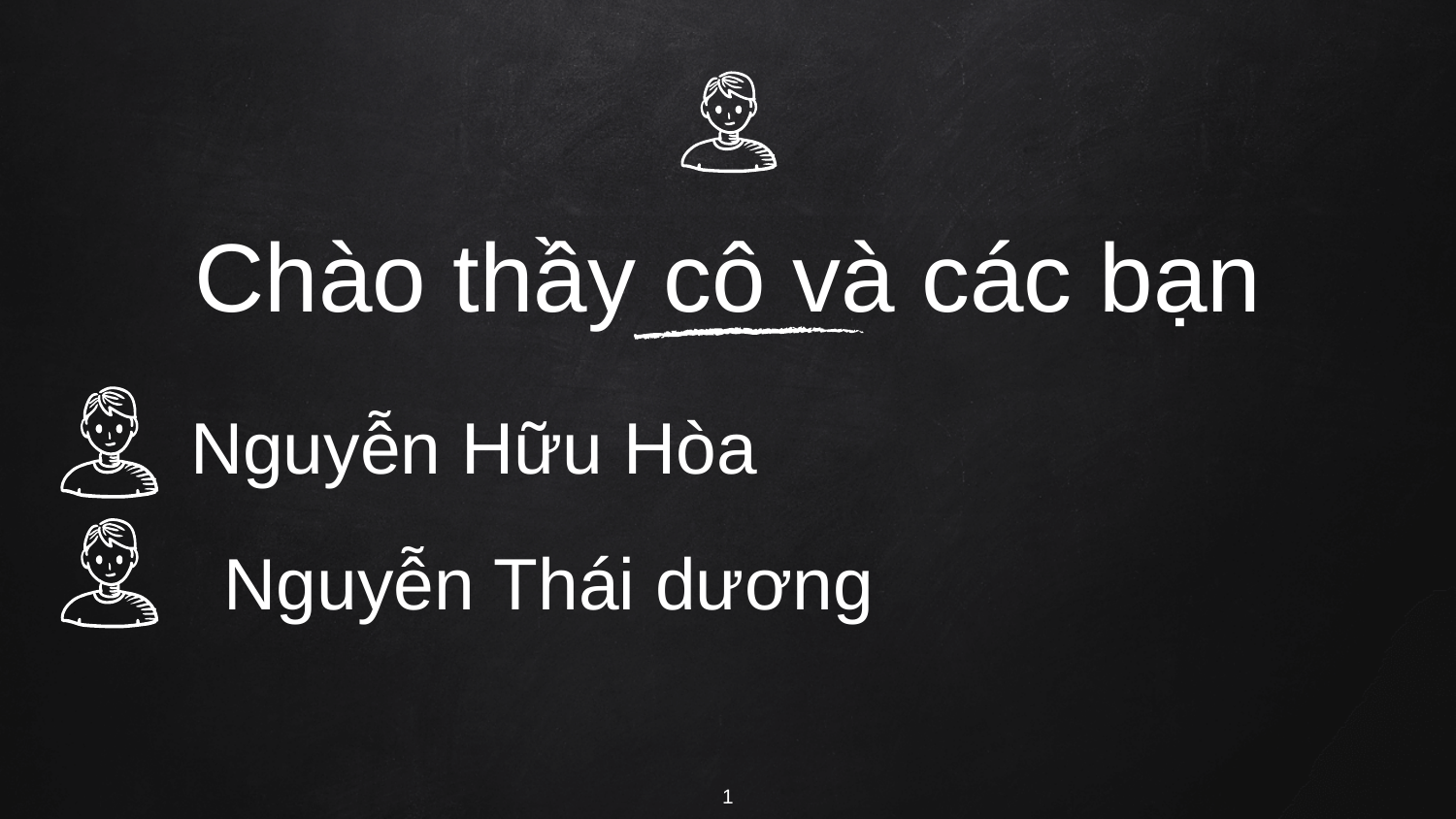

Chào thầy cô và các bạn

Nguyễn Hữu Hòa

Nguyễn Thái dương
1